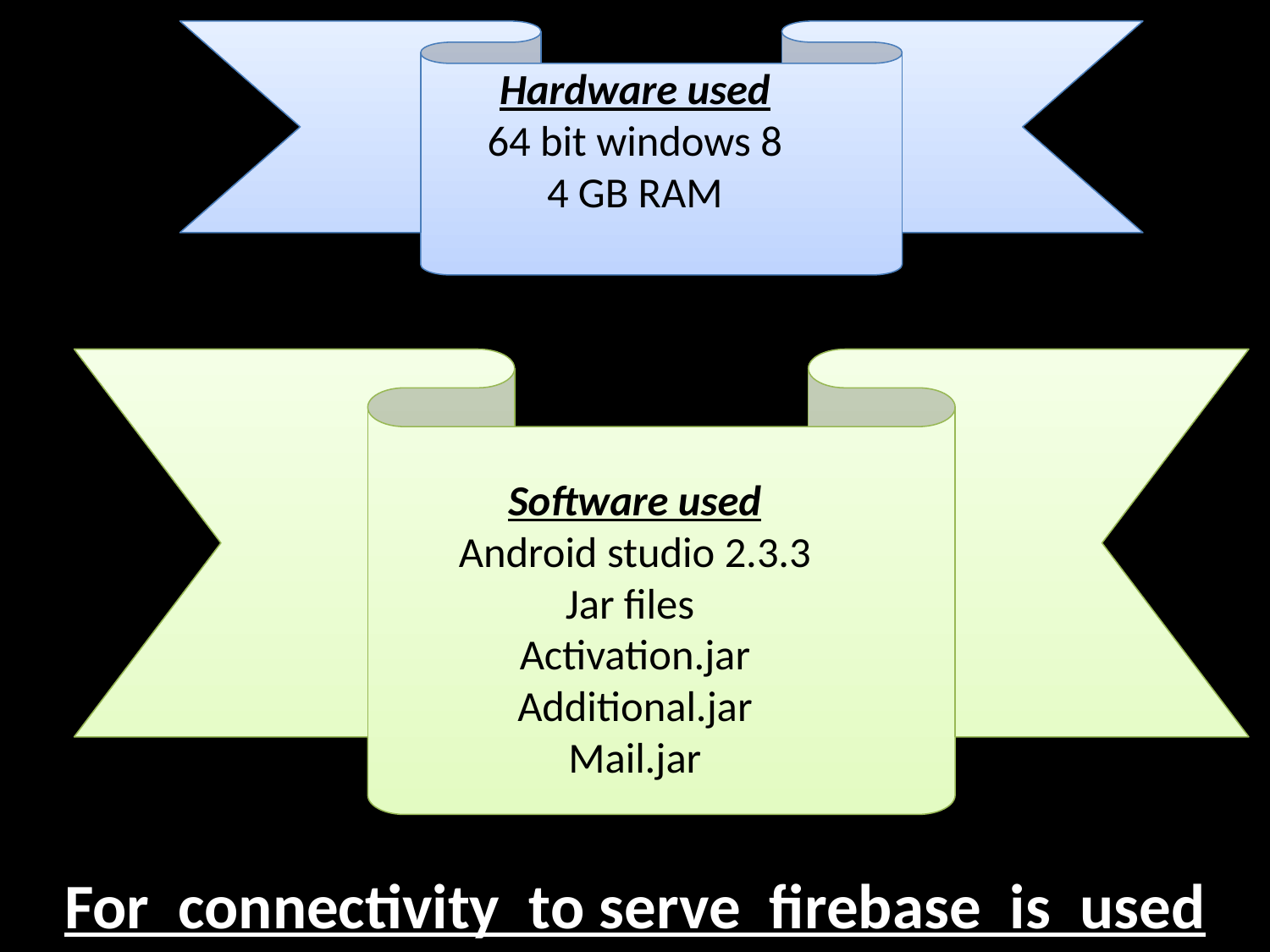

# Hardware used 64 bit windows 8 4 GB RAM   Software used Android studio 2.3.3 Jar files Activation.jar Additional.jar Mail.jar For  connectivity  to serve  firebase  is  used